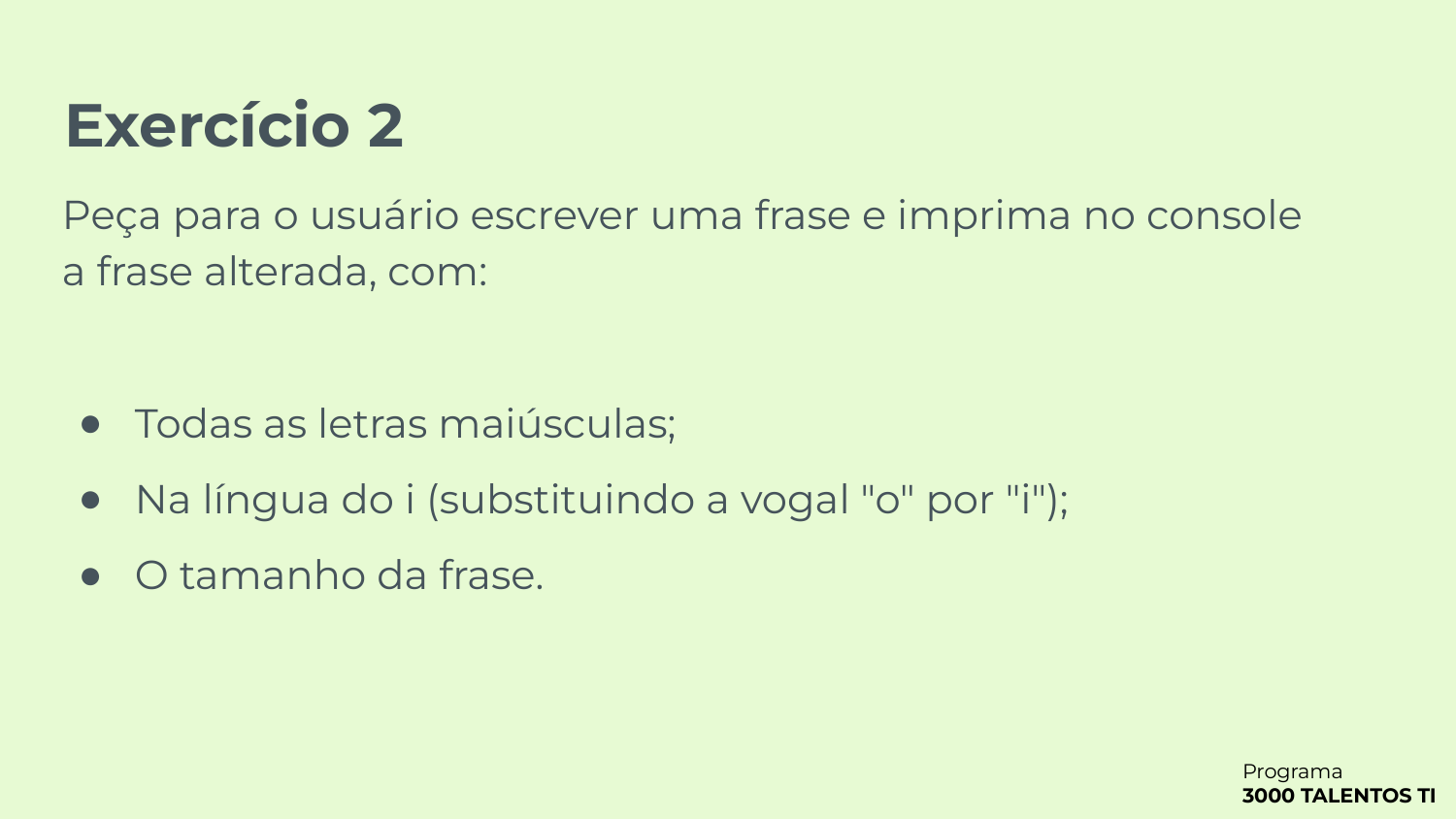

# Exercício 2
Peça para o usuário escrever uma frase e imprima no console a frase alterada, com:

Todas as letras maiúsculas;
Na língua do i (substituindo a vogal "o" por "i");
O tamanho da frase.